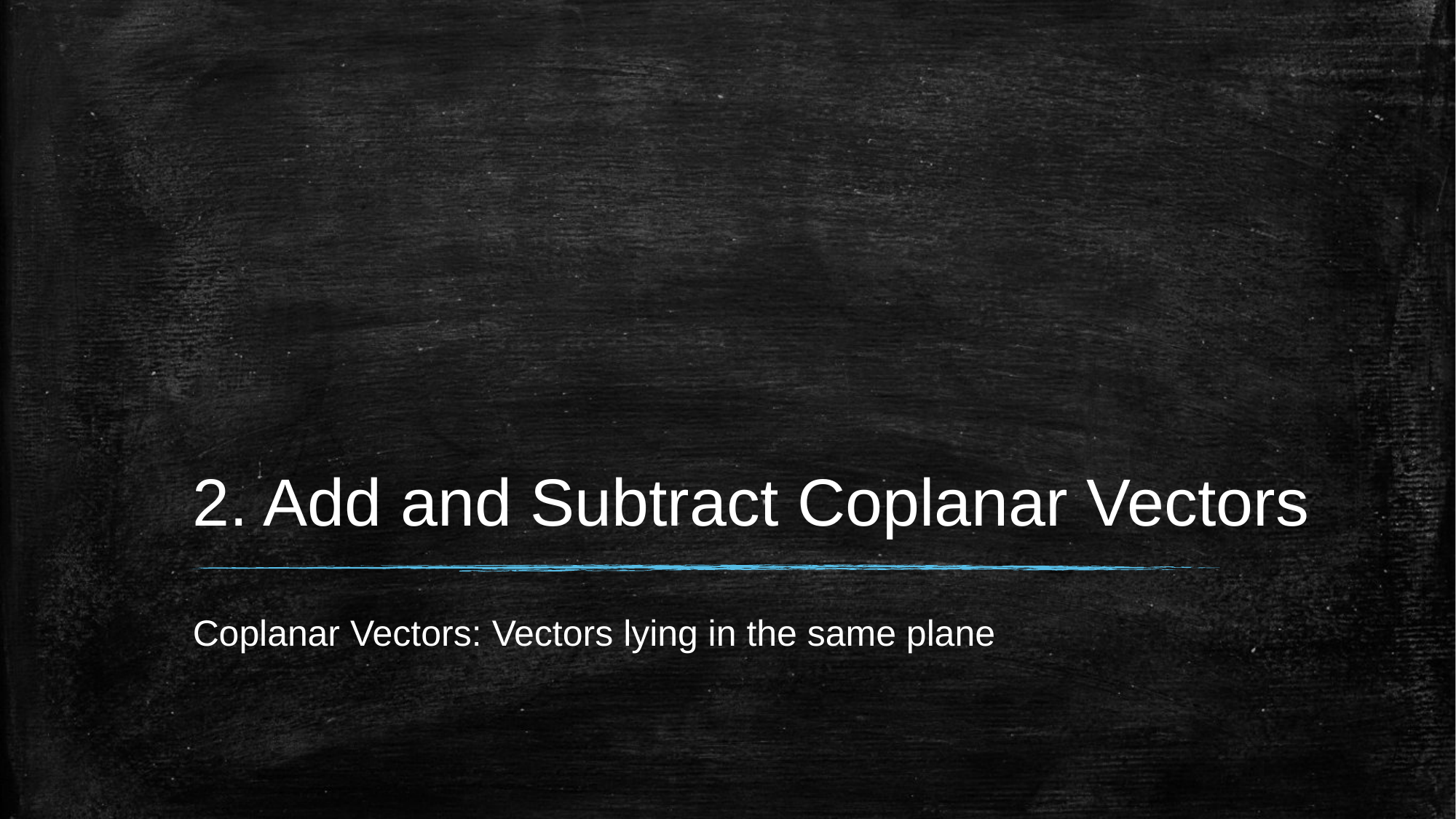

# 2. Add and Subtract Coplanar Vectors
Coplanar Vectors: Vectors lying in the same plane